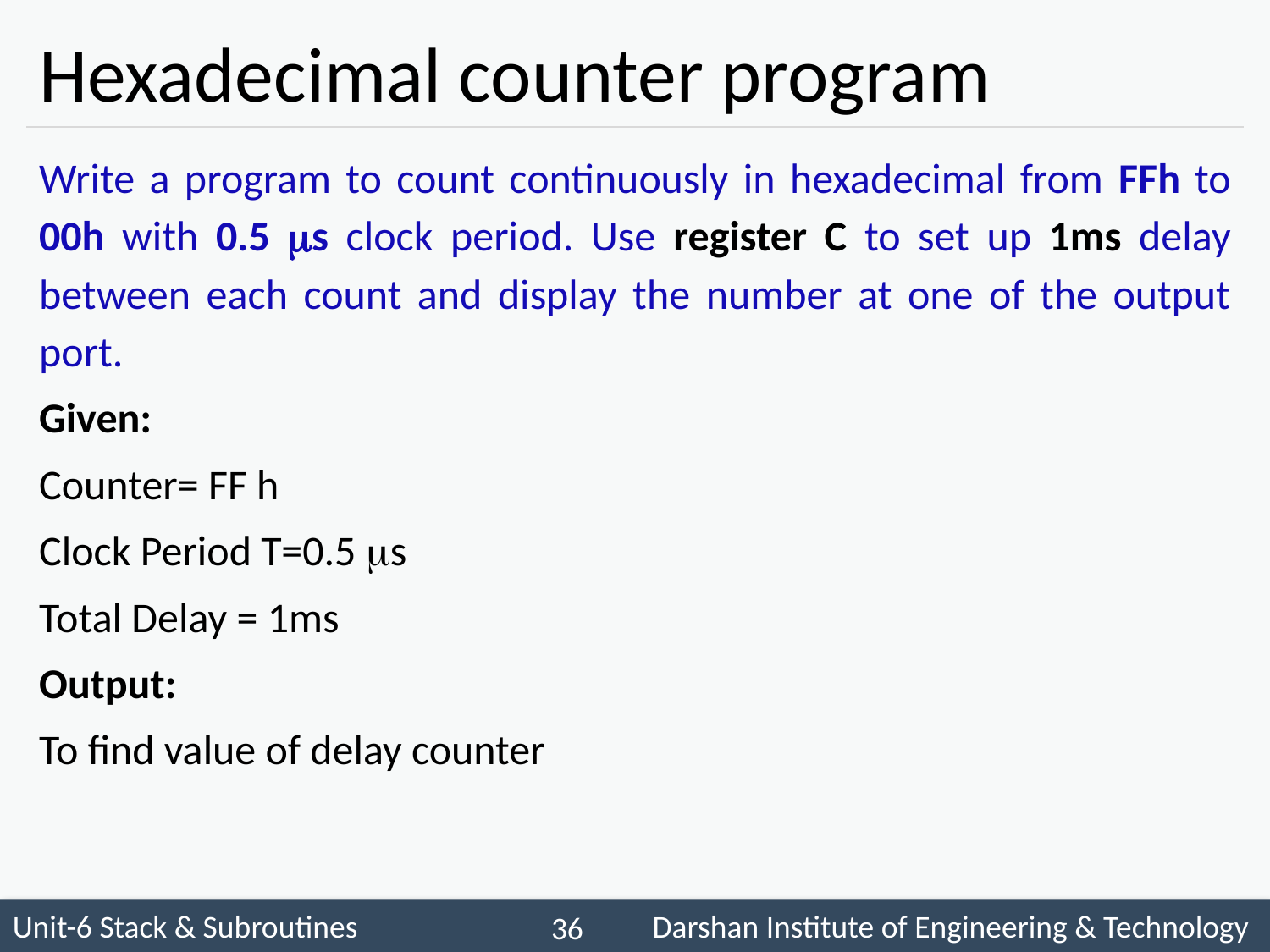

# Hexadecimal counter program
Write a program to count continuously in hexadecimal from FFh to 00h with 0.5 μs clock period. Use register C to set up 1ms delay between each count and display the number at one of the output port.
Given:
Counter= FF h
Clock Period T=0.5 μs
Total Delay = 1ms
Output:
To find value of delay counter
  36